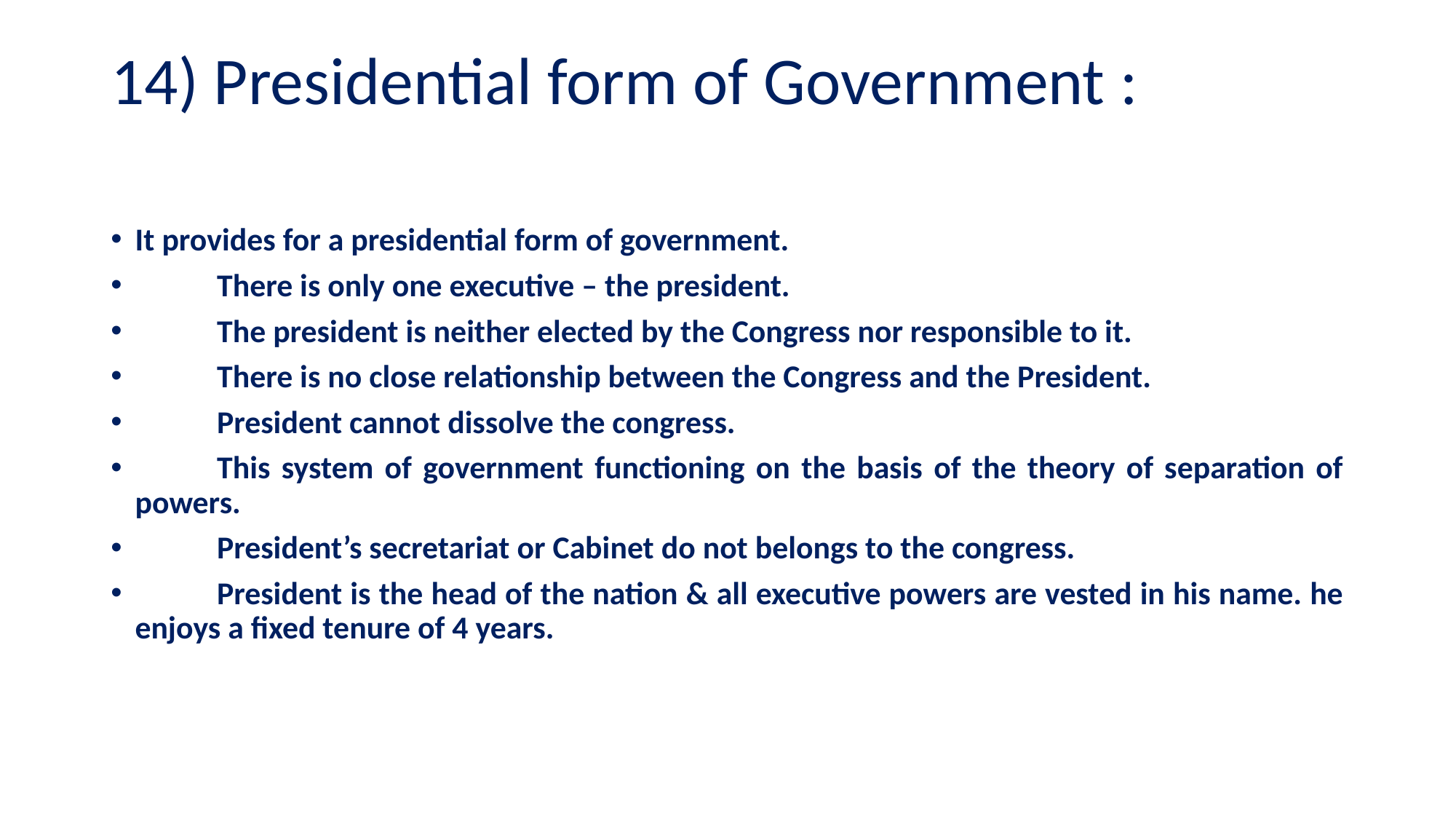

# 14) Presidential form of Government :
It provides for a presidential form of government.
	There is only one executive – the president.
	The president is neither elected by the Congress nor responsible to it.
	There is no close relationship between the Congress and the President.
	President cannot dissolve the congress.
	This system of government functioning on the basis of the theory of separation of powers.
	President’s secretariat or Cabinet do not belongs to the congress.
	President is the head of the nation & all executive powers are vested in his name. he enjoys a fixed tenure of 4 years.